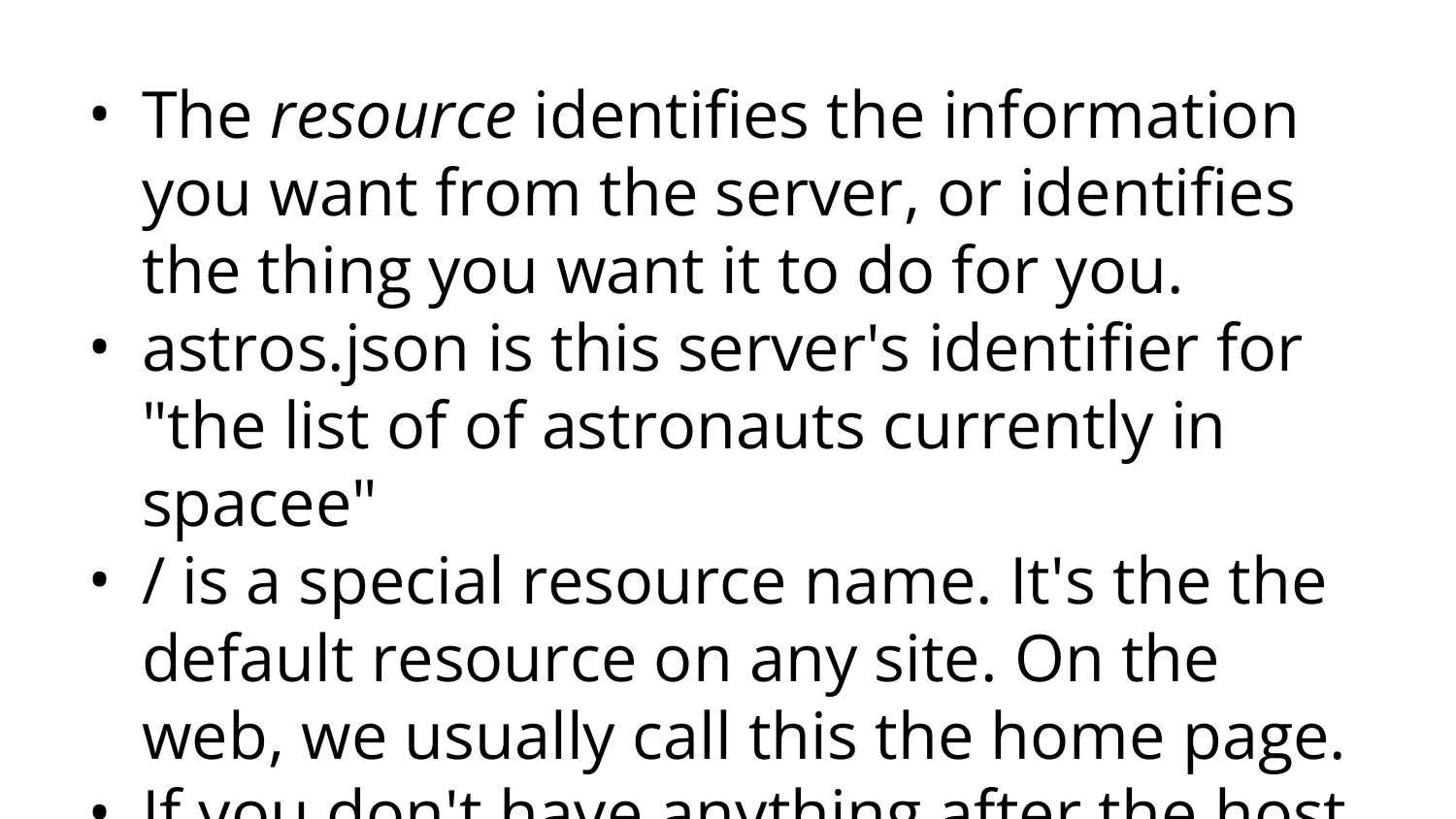

The resource identifies the information you want from the server, or identifies the thing you want it to do for you.
astros.json is this server's identifier for "the list of of astronauts currently in spacee"
/ is a special resource name. It's the the default resource on any site. On the web, we usually call this the home page.
If you don't have anything after the host name, it's like you typed a trailing slash.
http://nytimes.com and http://nytimes.com/ are the same.